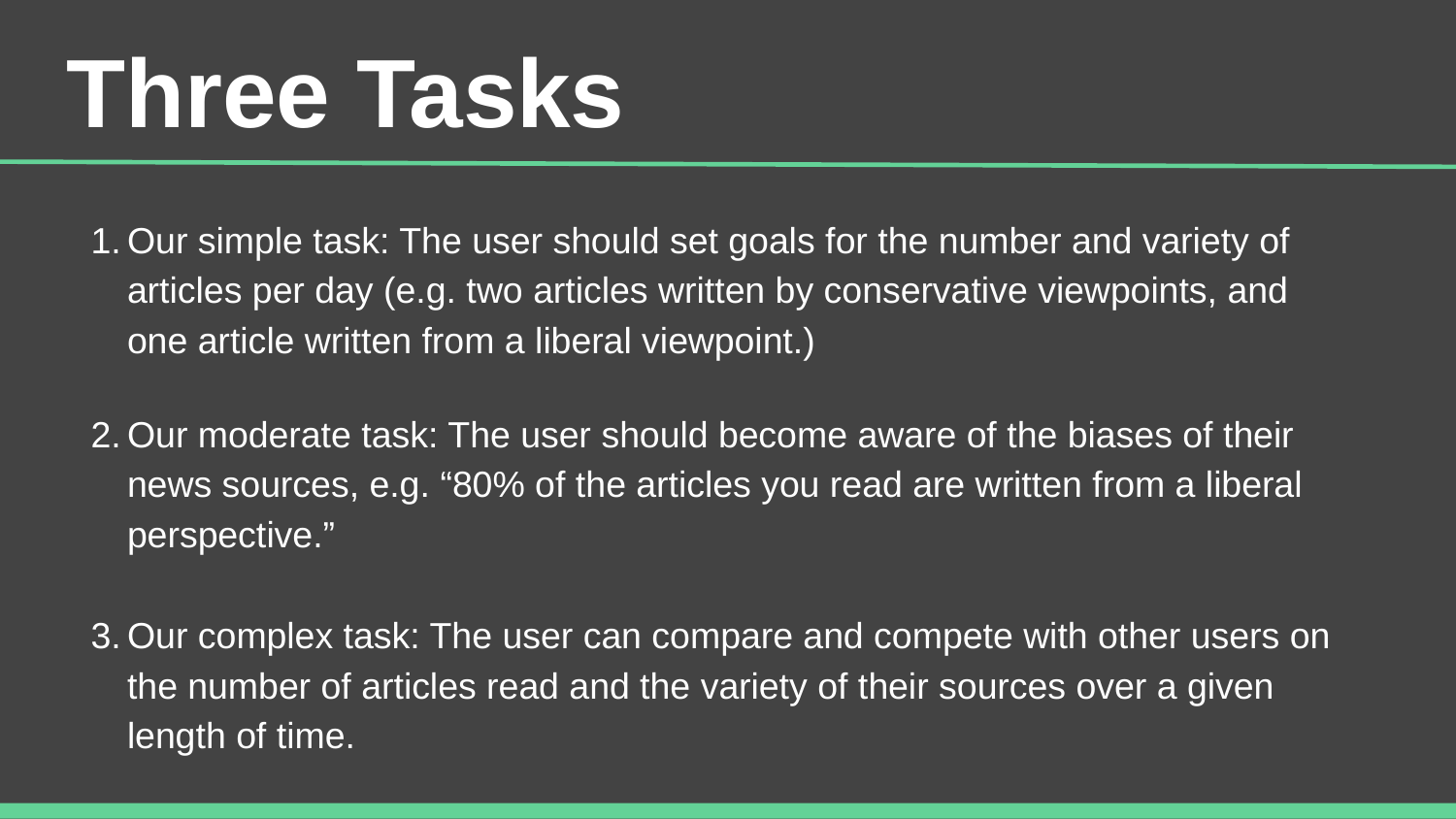

# Three Tasks
Our simple task: The user should set goals for the number and variety of articles per day (e.g. two articles written by conservative viewpoints, and one article written from a liberal viewpoint.)
Our moderate task: The user should become aware of the biases of their news sources, e.g. “80% of the articles you read are written from a liberal perspective.”
Our complex task: The user can compare and compete with other users on the number of articles read and the variety of their sources over a given length of time.